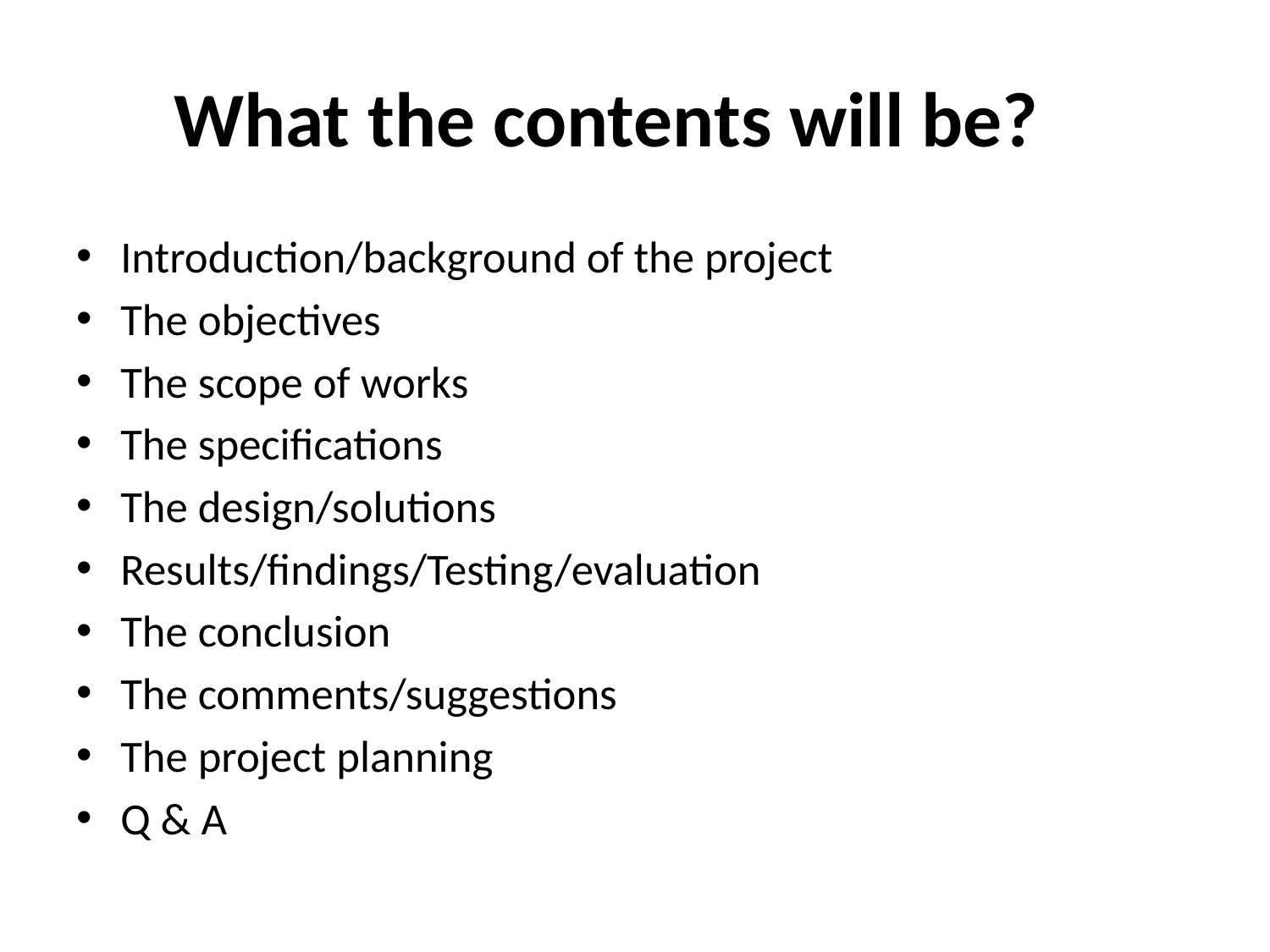

# What the contents will be?
Introduction/background of the project
The objectives
The scope of works
The specifications
The design/solutions
Results/findings/Testing/evaluation
The conclusion
The comments/suggestions
The project planning
Q & A